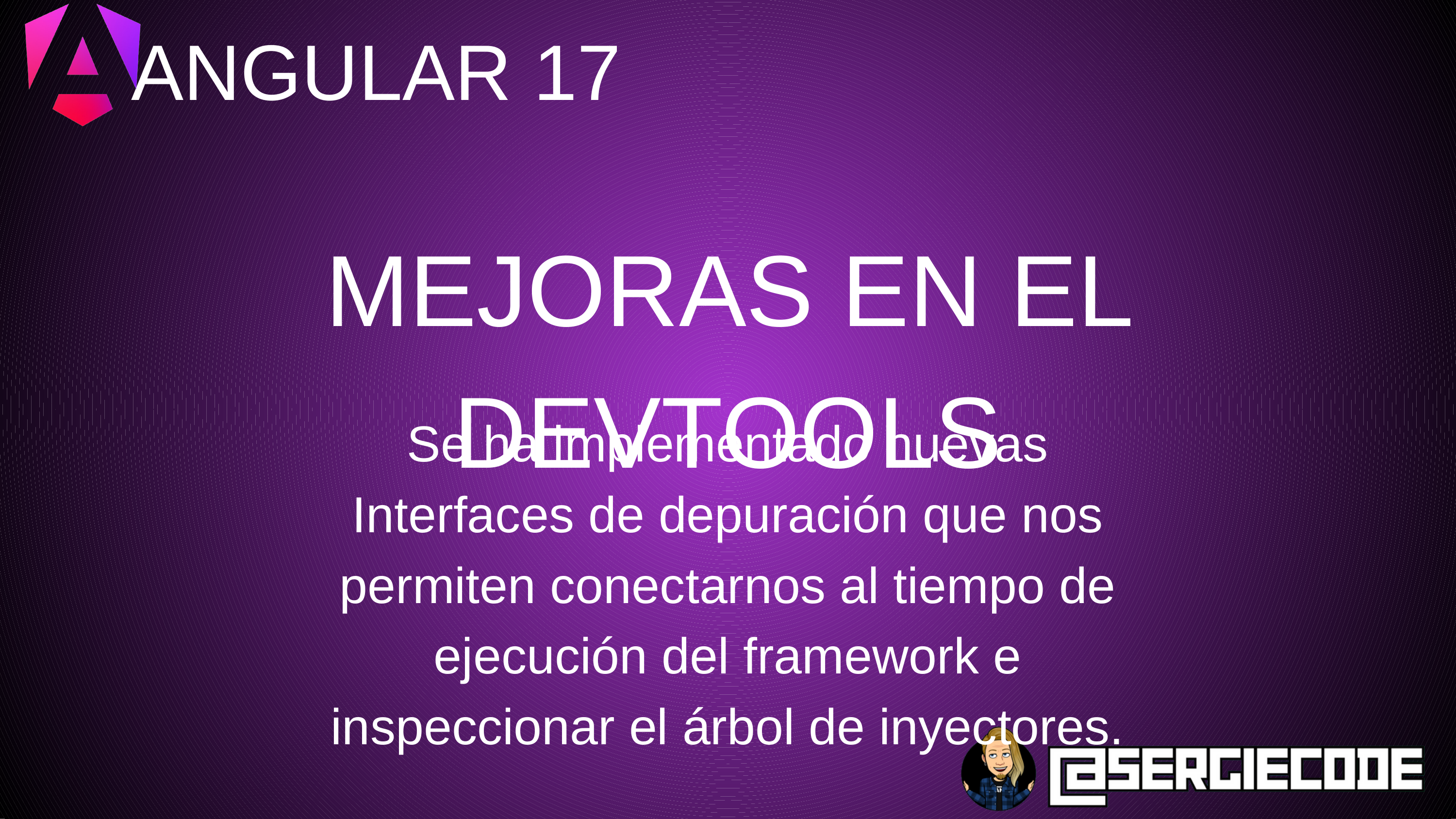

ANGULAR 17
MEJORAS EN EL DEVTOOLS
Se ha implementado nuevas Interfaces de depuración que nos permiten conectarnos al tiempo de ejecución del framework e inspeccionar el árbol de inyectores.